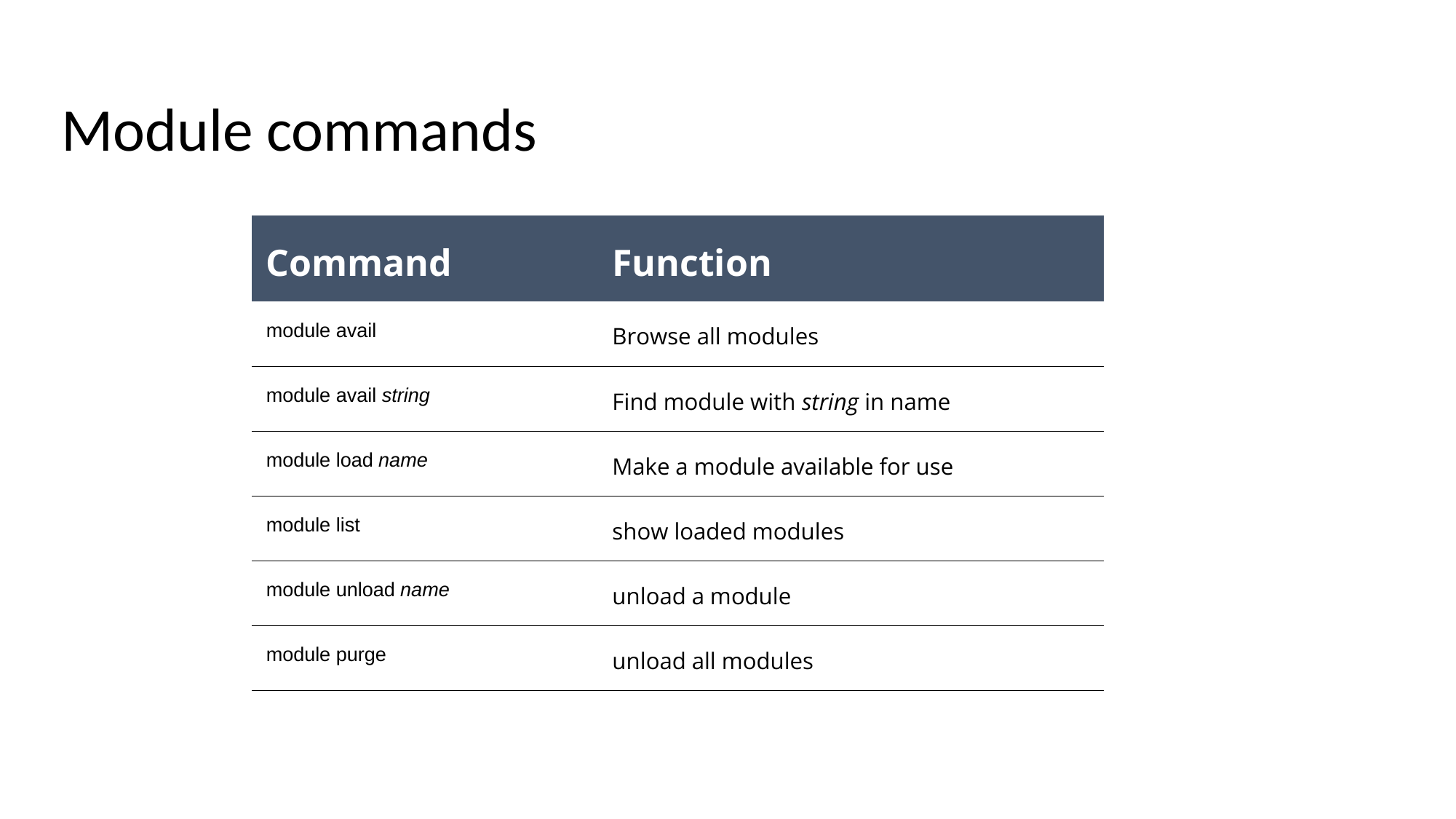

# Module commands
| Command | Function |
| --- | --- |
| module avail | Browse all modules |
| module avail string | Find module with string in name |
| module load name | Make a module available for use |
| module list | show loaded modules |
| module unload name | unload a module |
| module purge | unload all modules |